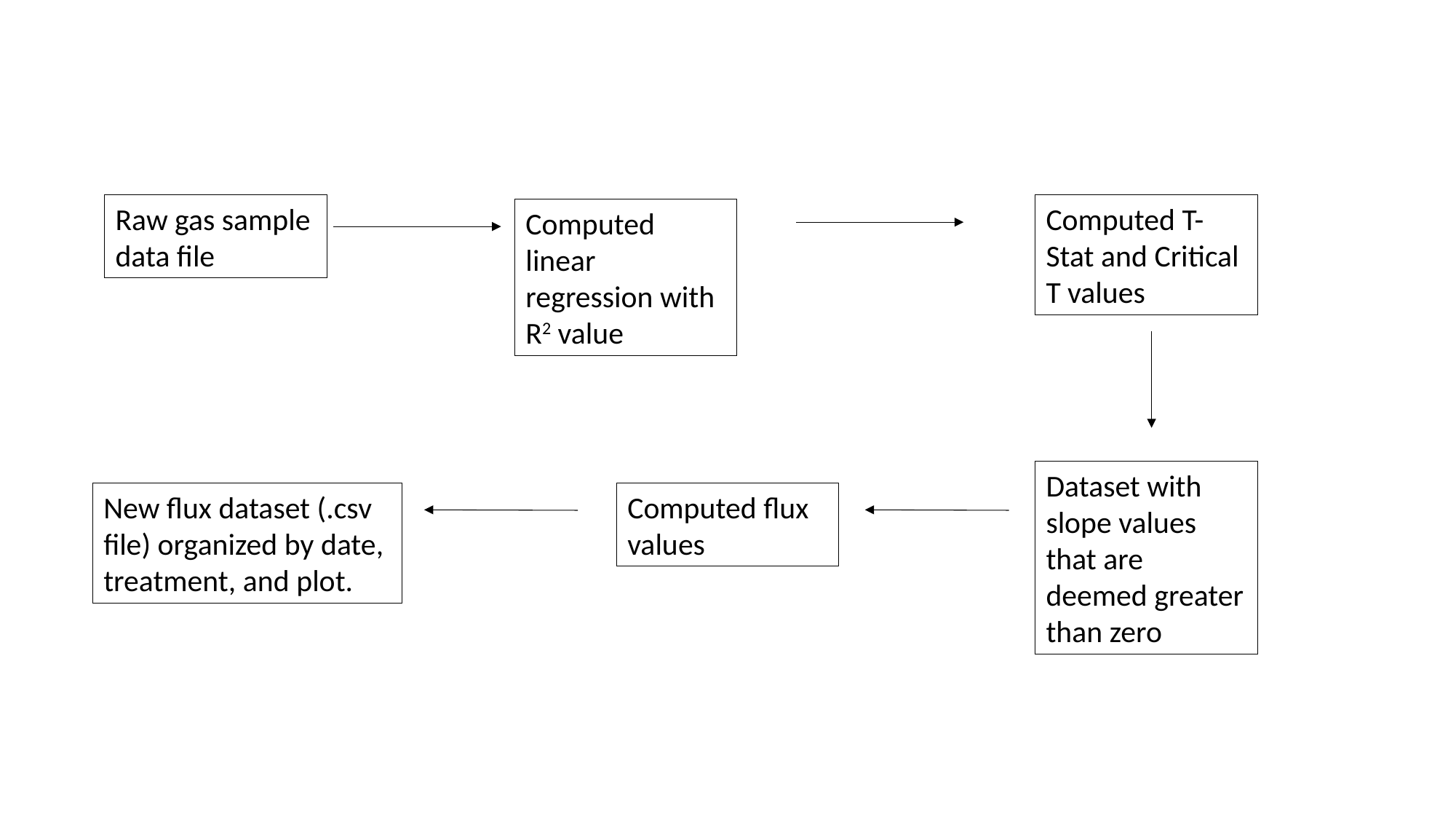

Raw gas sample data file
Computed T-Stat and Critical T values
Computed linear regression with R2 value
Dataset with slope values that are deemed greater than zero
Computed flux values
New flux dataset (.csv file) organized by date, treatment, and plot.